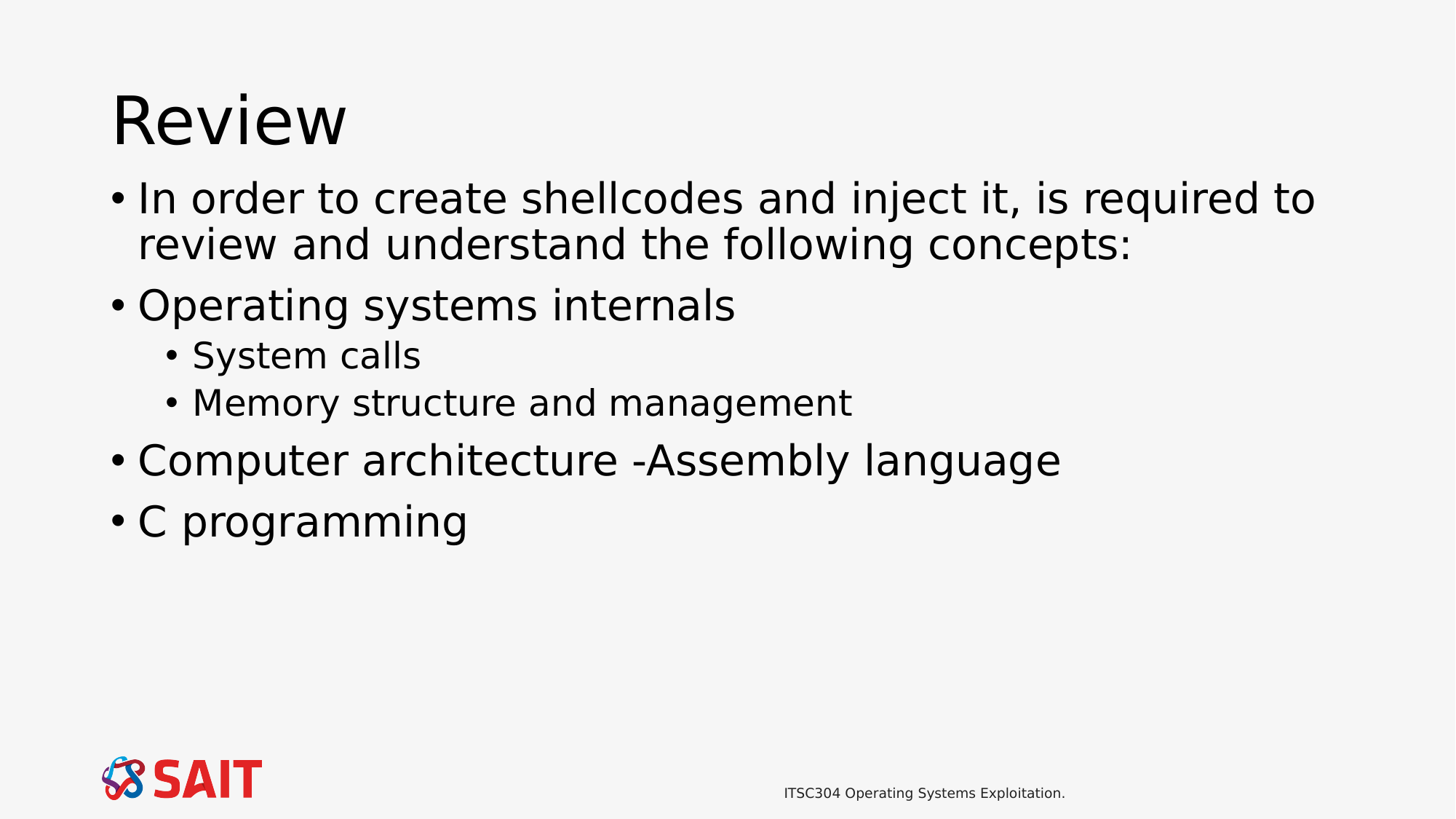

# Review
In order to create shellcodes and inject it, is required to review and understand the following concepts:
Operating systems internals
System calls
Memory structure and management
Computer architecture -Assembly language
C programming

ITSC304 Operating Systems Exploitation.